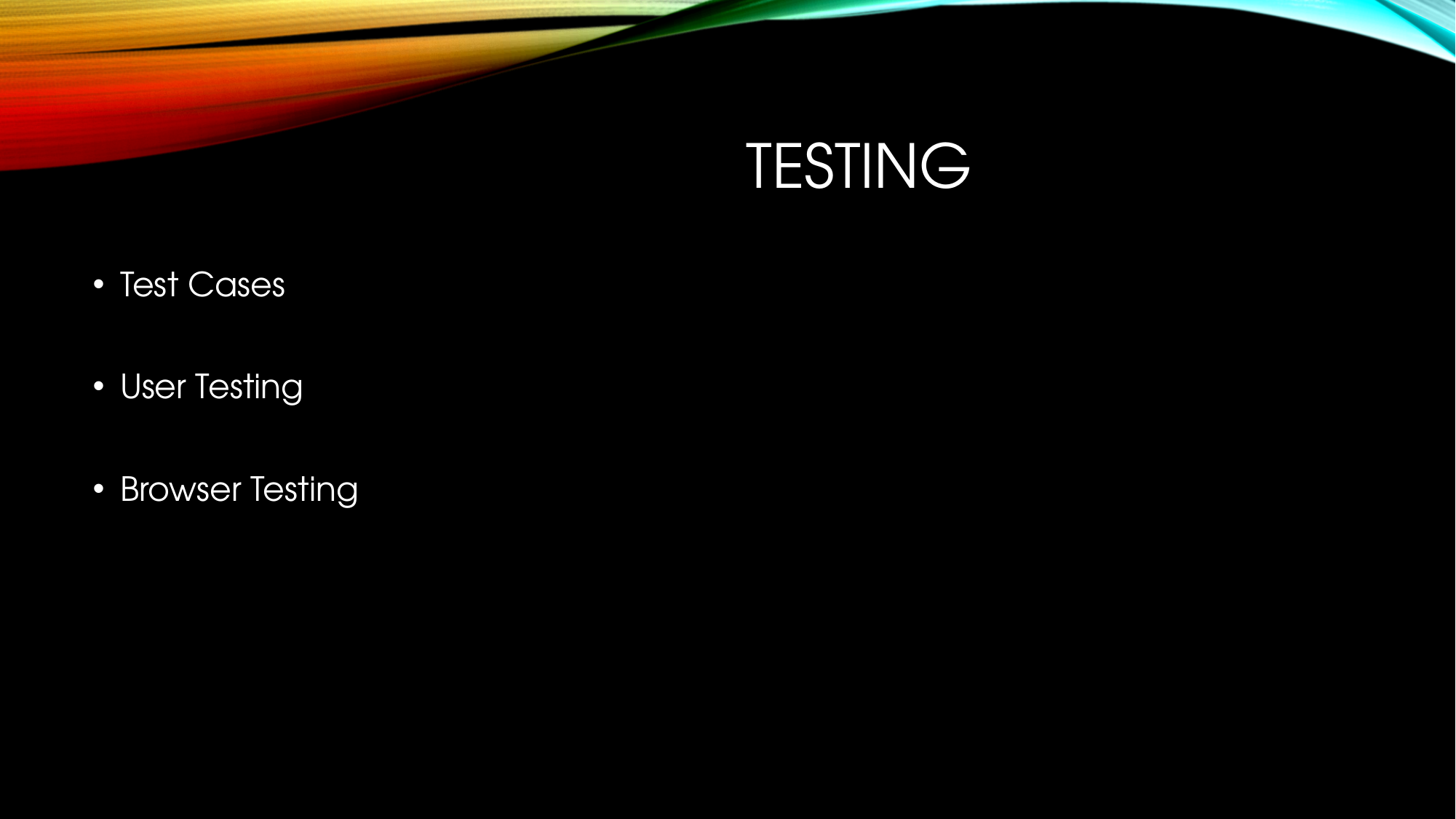

# Testing
Test Cases

User Testing

Browser Testing